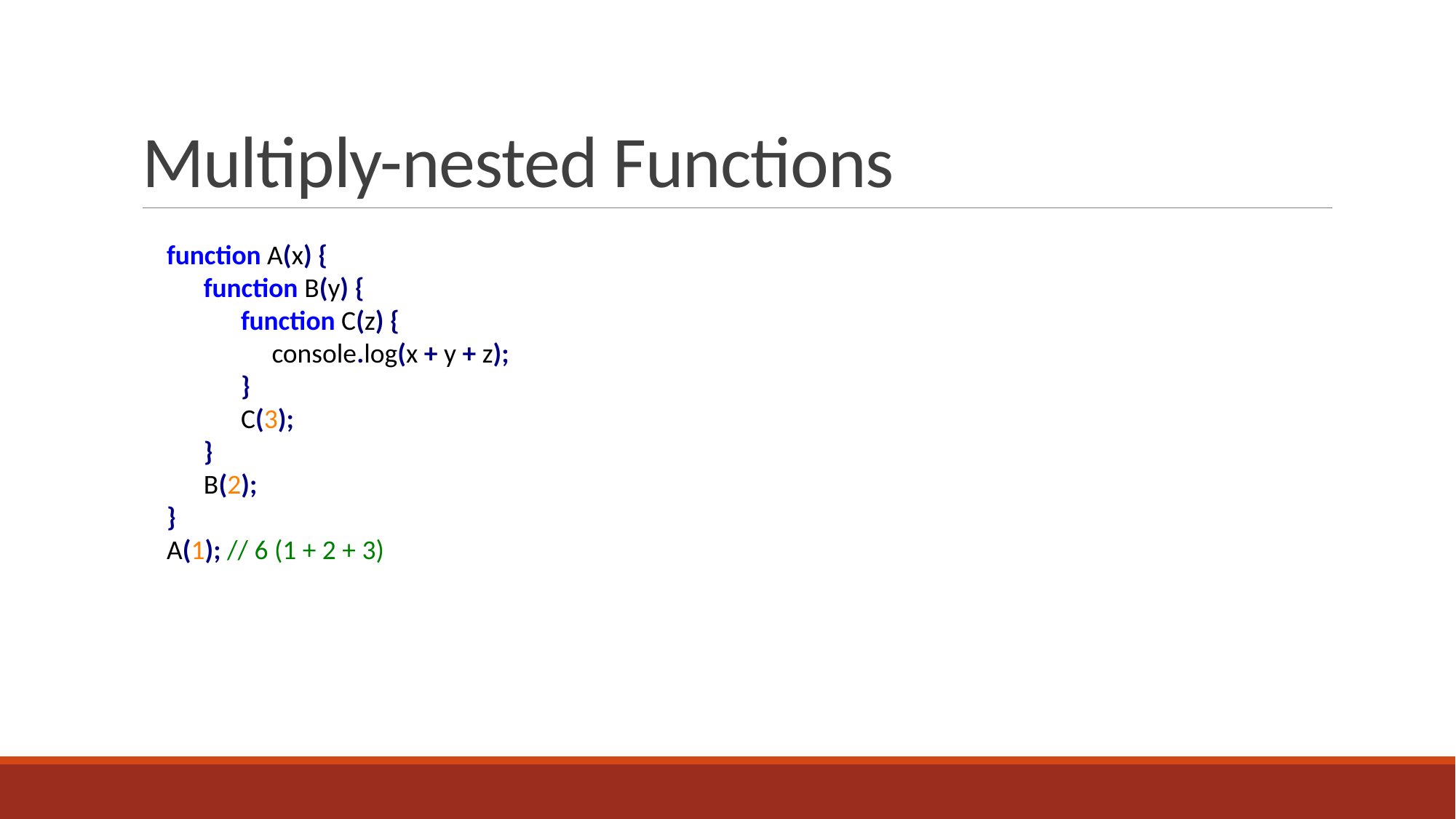

# Multiply-nested Functions
function A(x) {
      function B(y) {
            function C(z) {
                 console.log(x + y + z);
            }
            C(3);
      }
      B(2);
}
A(1); // 6 (1 + 2 + 3)